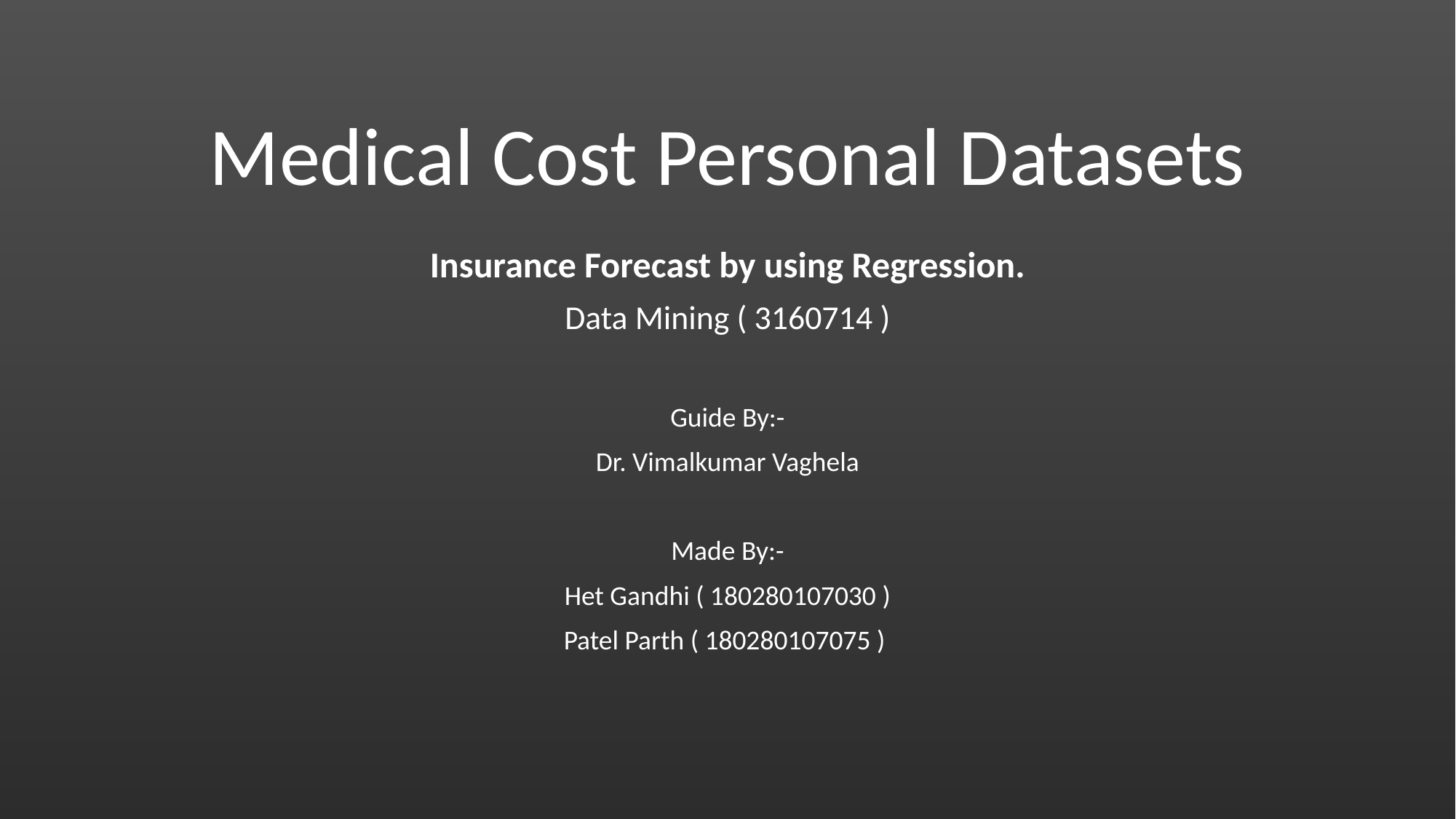

# Medical Cost Personal Datasets
Insurance Forecast by using Regression.
Data Mining ( 3160714 )

Guide By:-
Dr. Vimalkumar Vaghela

Made By:-
Het Gandhi ( 180280107030 )
Patel Parth ( 180280107075 )